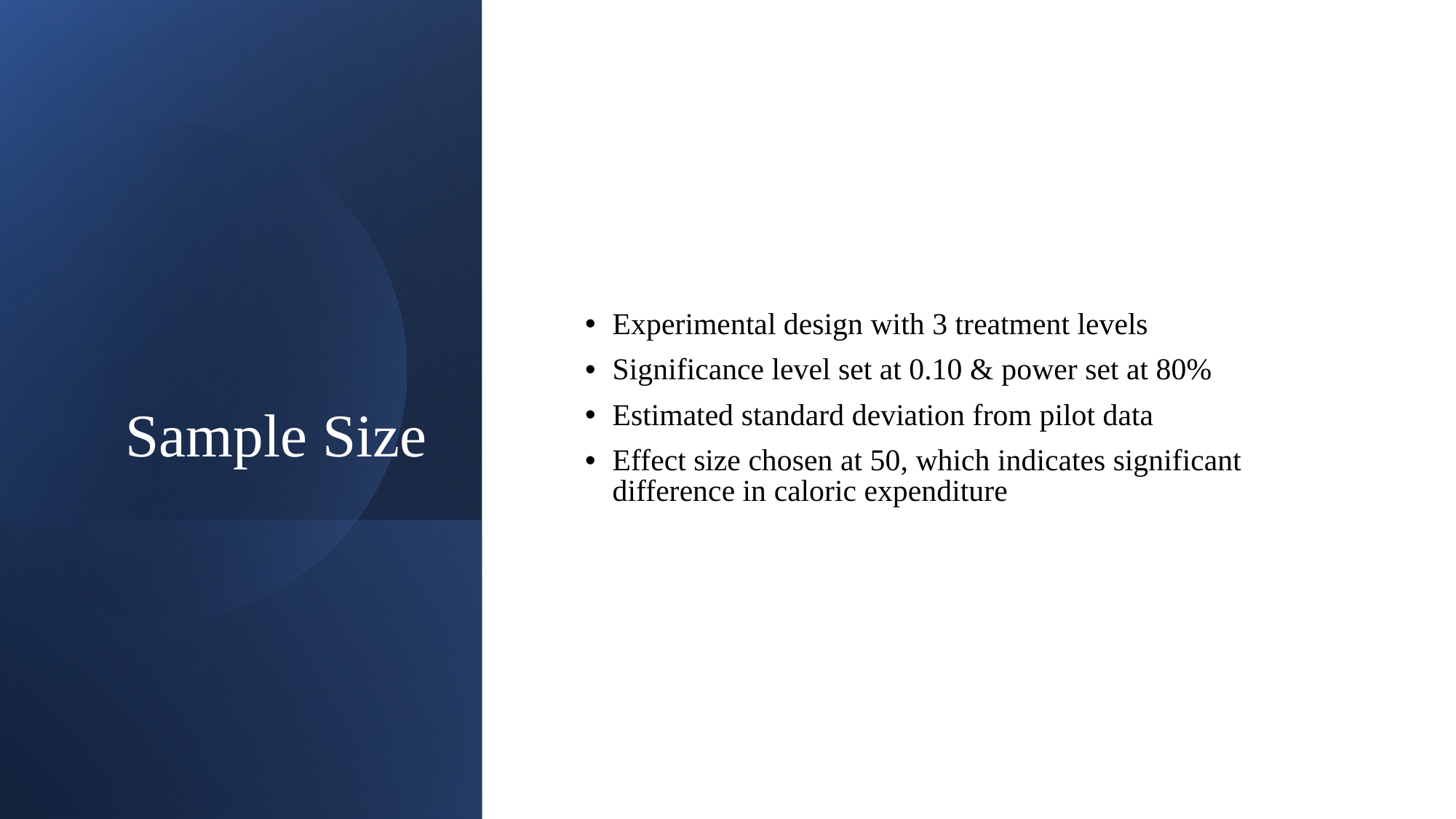

# Sample Size
Experimental design with 3 treatment levels
Significance level set at 0.10 & power set at 80%
Estimated standard deviation from pilot data
Effect size chosen at 50, which indicates significant difference in caloric expenditure